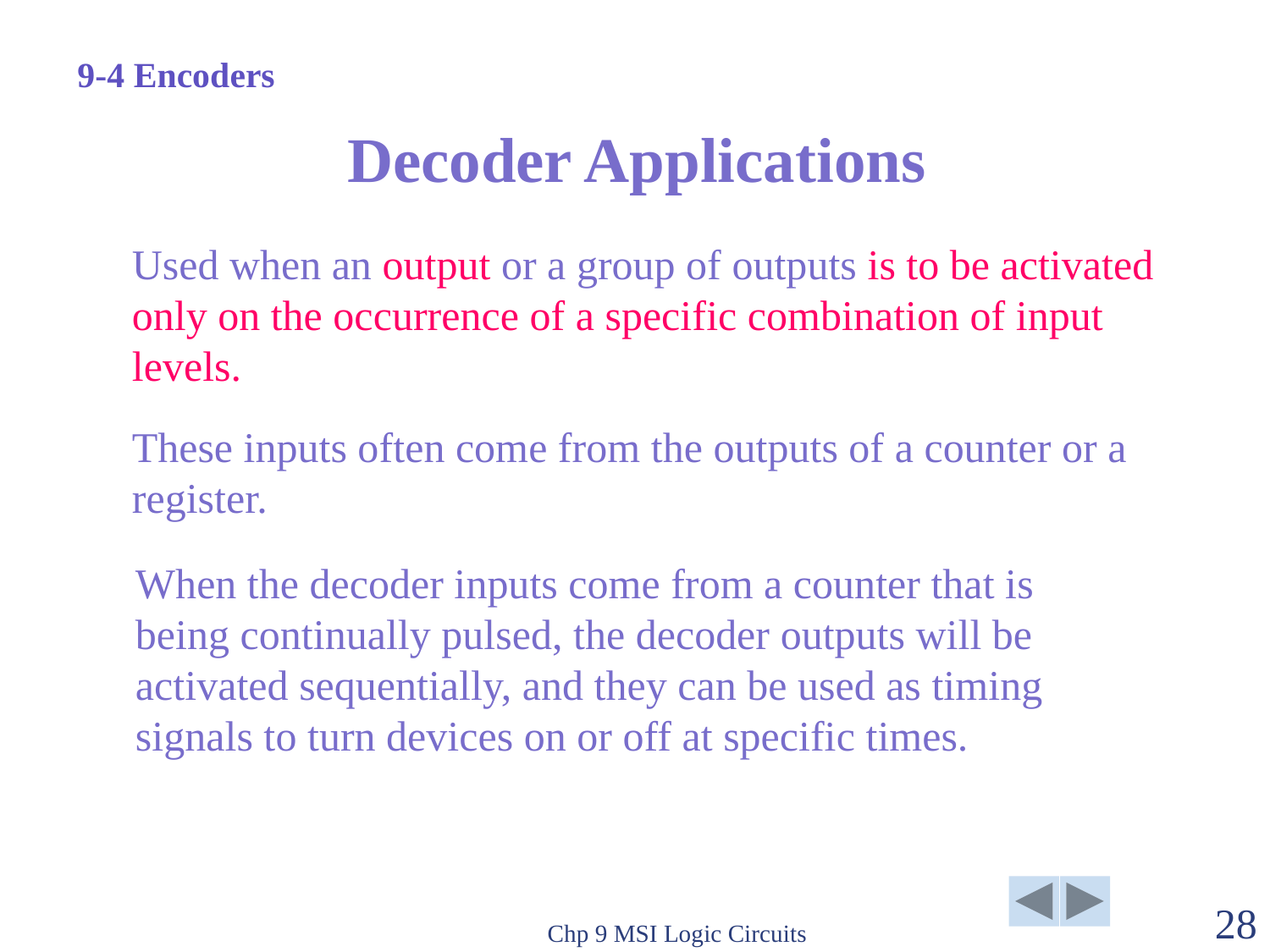

9-4 Encoders
# Decoder Applications
Used when an output or a group of outputs is to be activated only on the occurrence of a specific combination of input levels.
These inputs often come from the outputs of a counter or a register.
When the decoder inputs come from a counter that is being continually pulsed, the decoder outputs will be activated sequentially, and they can be used as timing signals to turn devices on or off at specific times.
Chp 9 MSI Logic Circuits
28